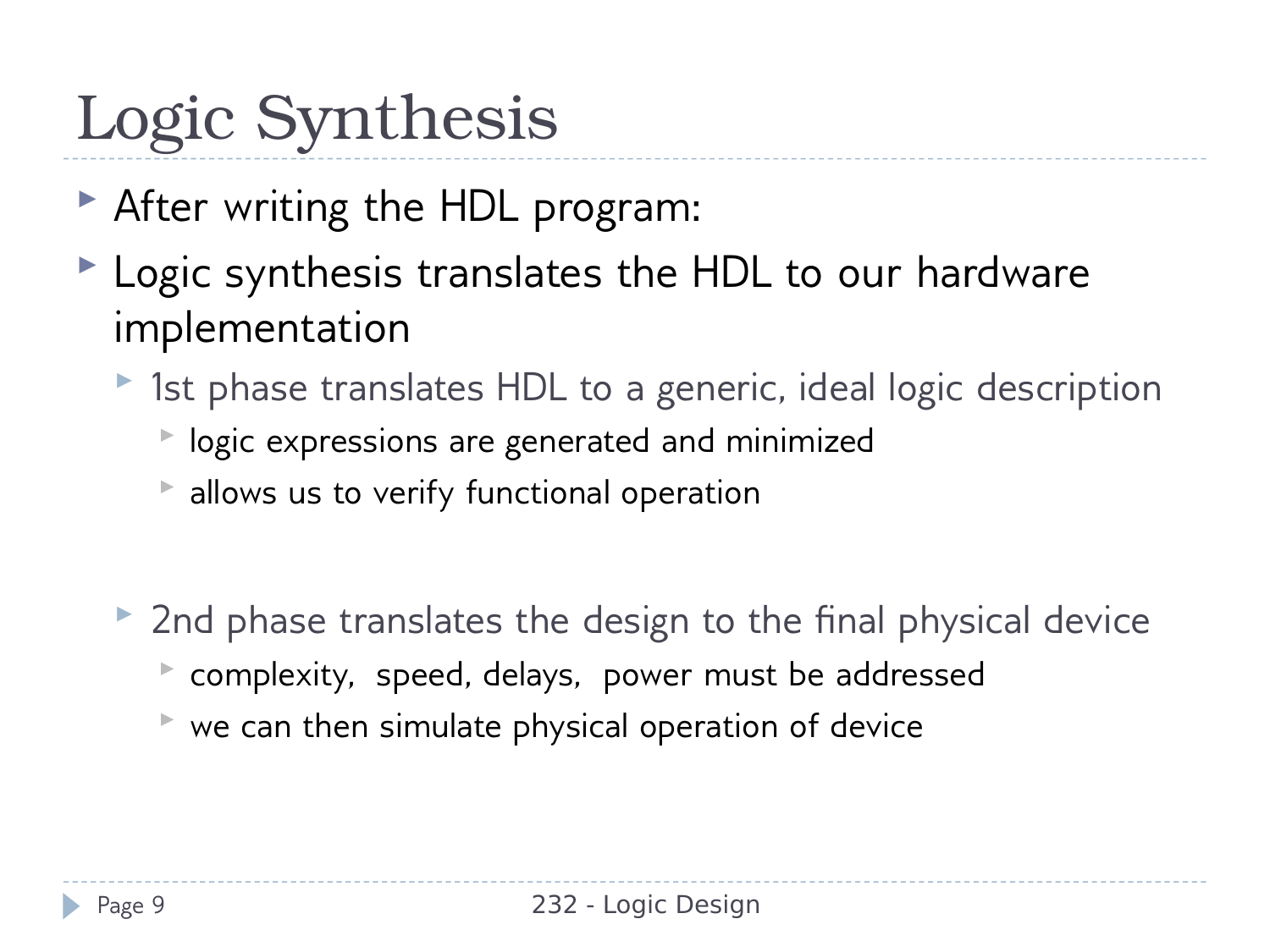

Logic Synthesis
After writing the HDL program:
Logic synthesis translates the HDL to our hardware implementation
1st phase translates HDL to a generic, ideal logic description
logic expressions are generated and minimized
allows us to verify functional operation

2nd phase translates the design to the final physical device
complexity,  speed, delays,  power must be addressed
we can then simulate physical operation of device
Page 9
232 - Logic Design